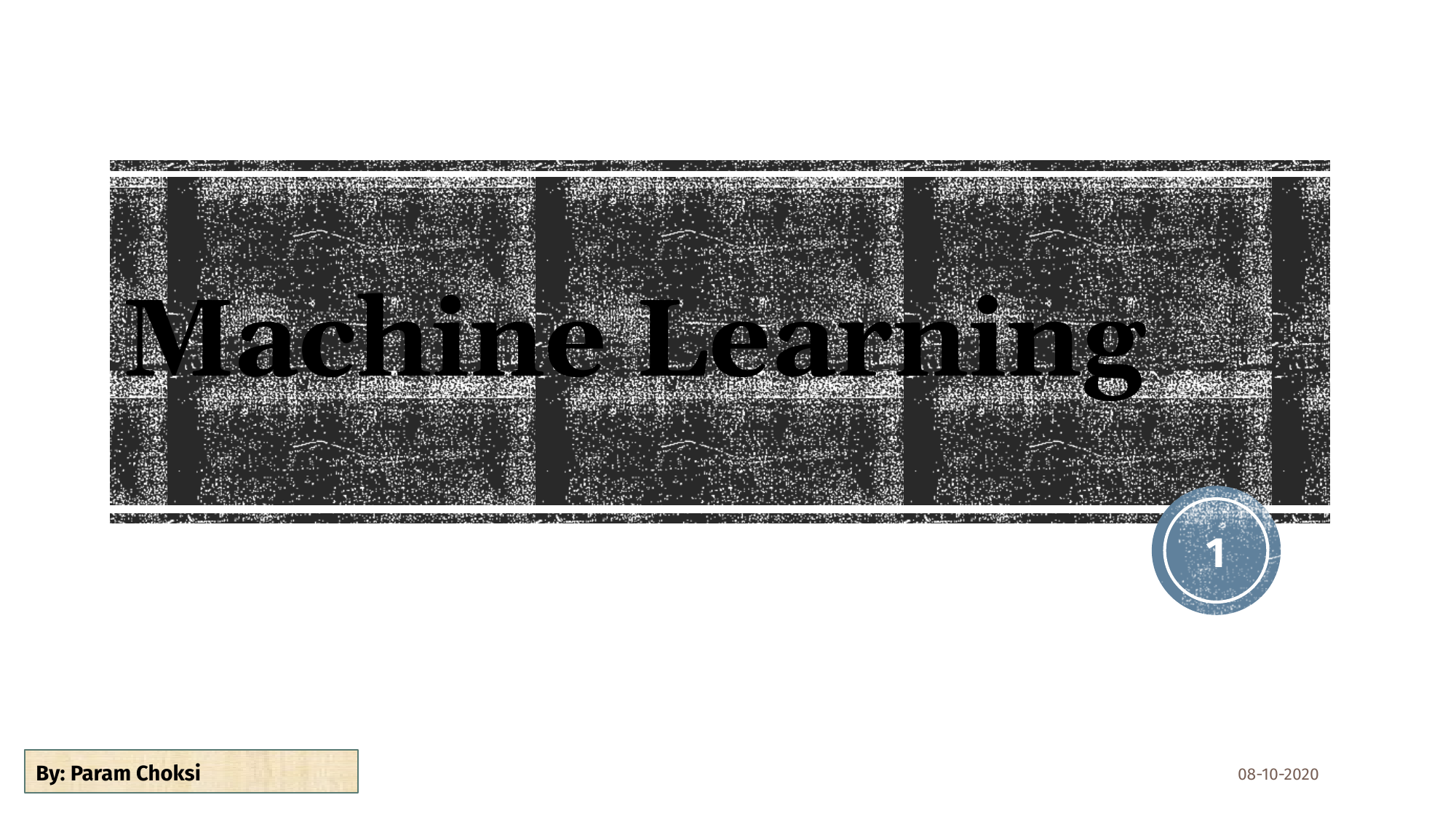

# Machine Learning
1
By: Param Choksi
08-10-2020